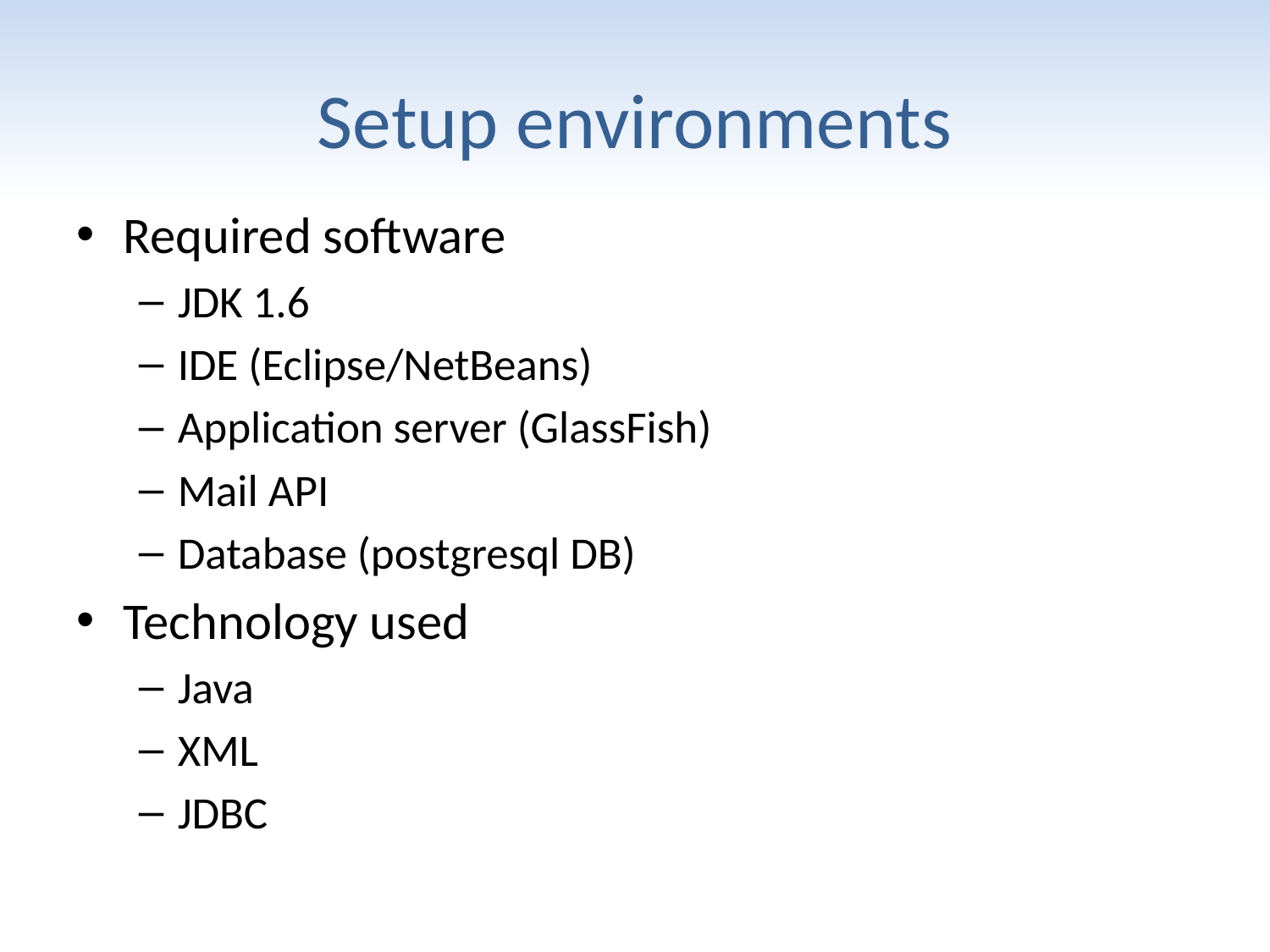

# Setup environments
Required software
JDK 1.6
IDE (Eclipse/NetBeans)
Application server (GlassFish)
Mail API
Database (postgresql DB)
Technology used
Java
XML
JDBC